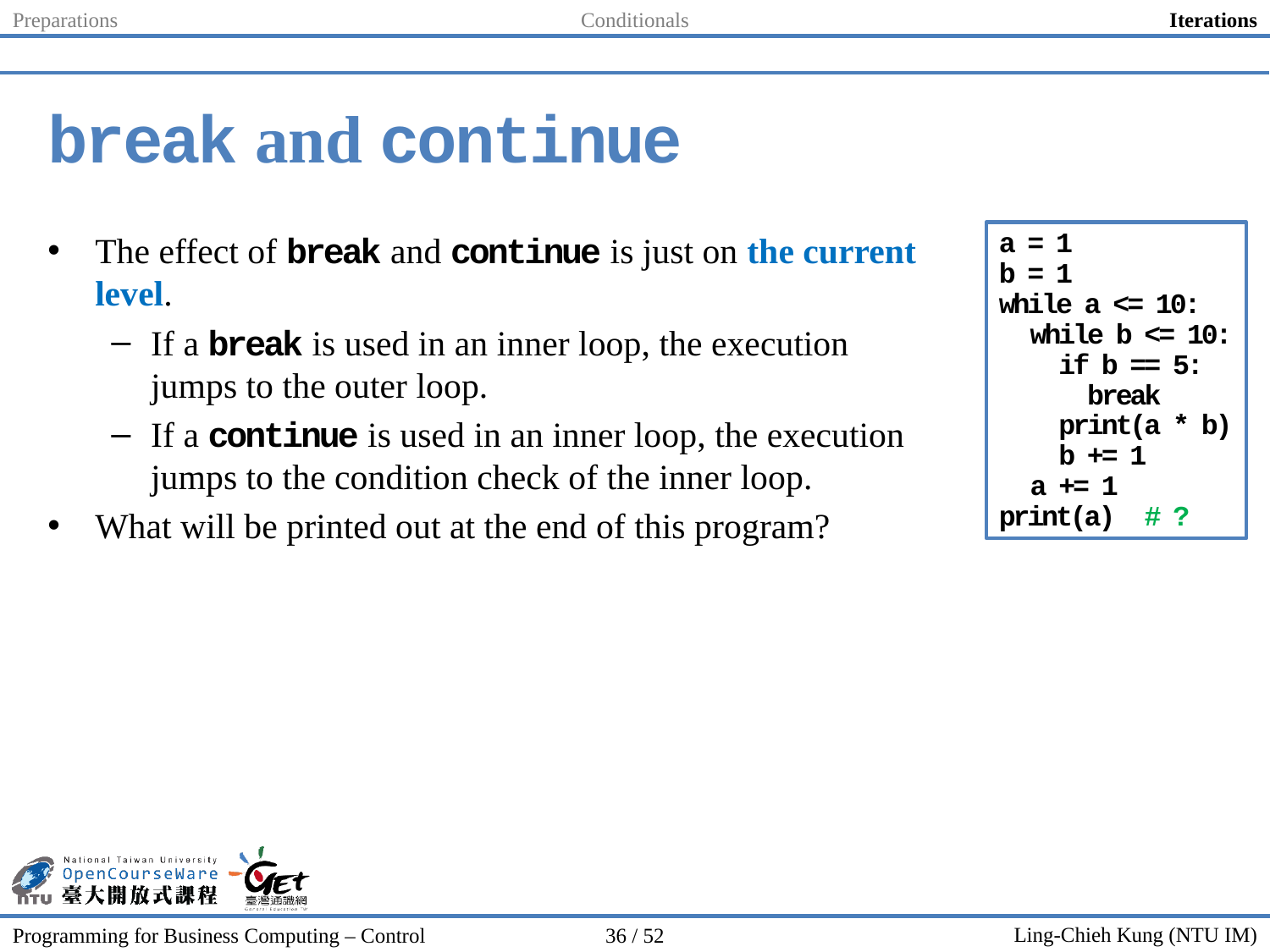

Preparations
Conditionals
Iterations

# break and continue
The effect of break and continue is just on the current level.
If a break is used in an inner loop, the execution jumps to the outer loop.
If a continue is used in an inner loop, the execution jumps to the condition check of the inner loop.
What will be printed out at the end of this program?

a = 1
b = 1
while a <= 10:
  while b <= 10:
    if b == 5:
      break
    print(a * b)
    b += 1
  a += 1
print(a)  # ?